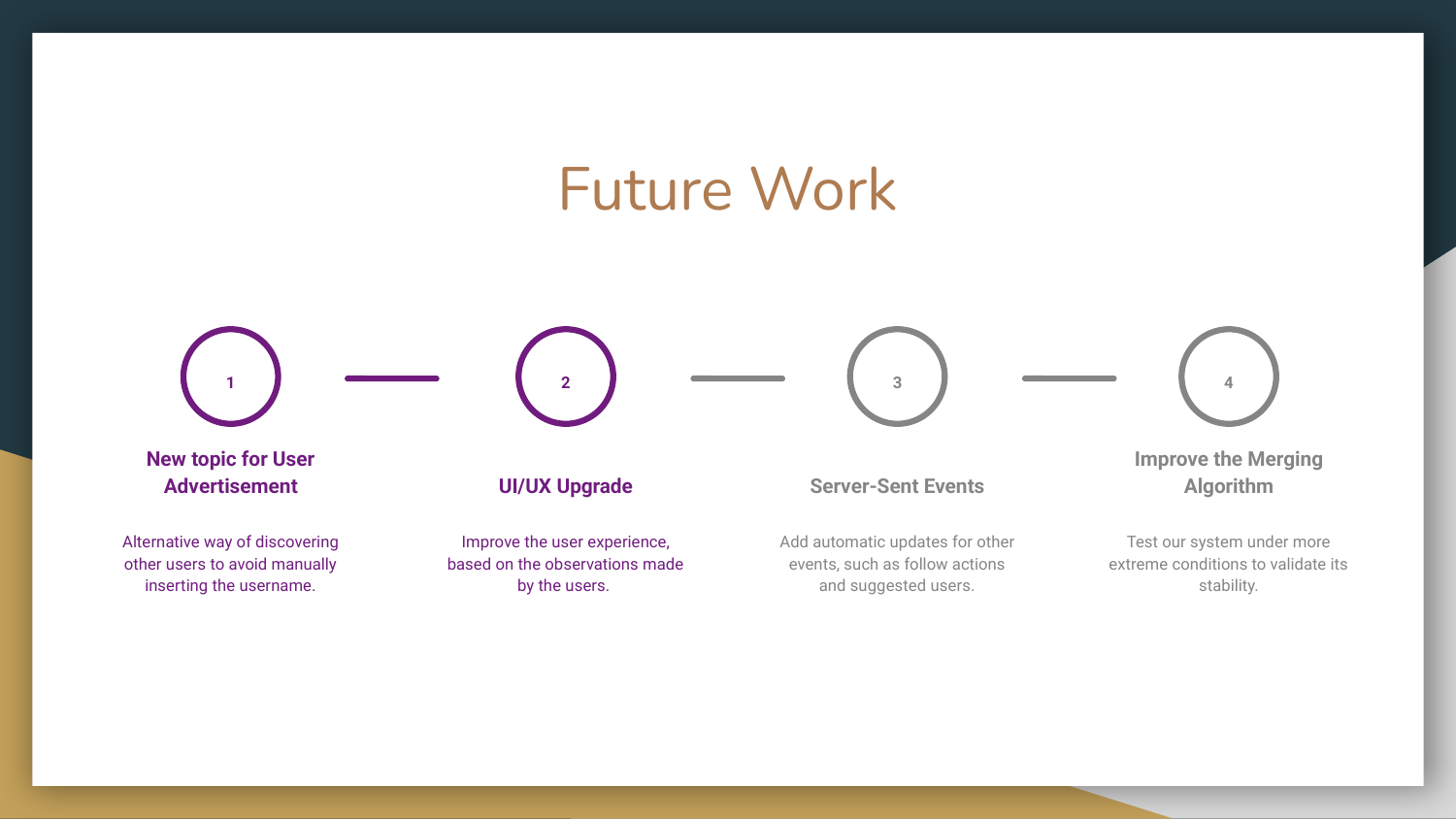

# Future Work

1
New topic for User Advertisement
Alternative way of discovering other users to avoid manually inserting the username.

2
UI/UX Upgrade
Improve the user experience, based on the observations made by the users.

3
Server-Sent Events
Add automatic updates for other events, such as follow actions and suggested users.

4
Improve the Merging Algorithm
Test our system under more extreme conditions to validate its stability.